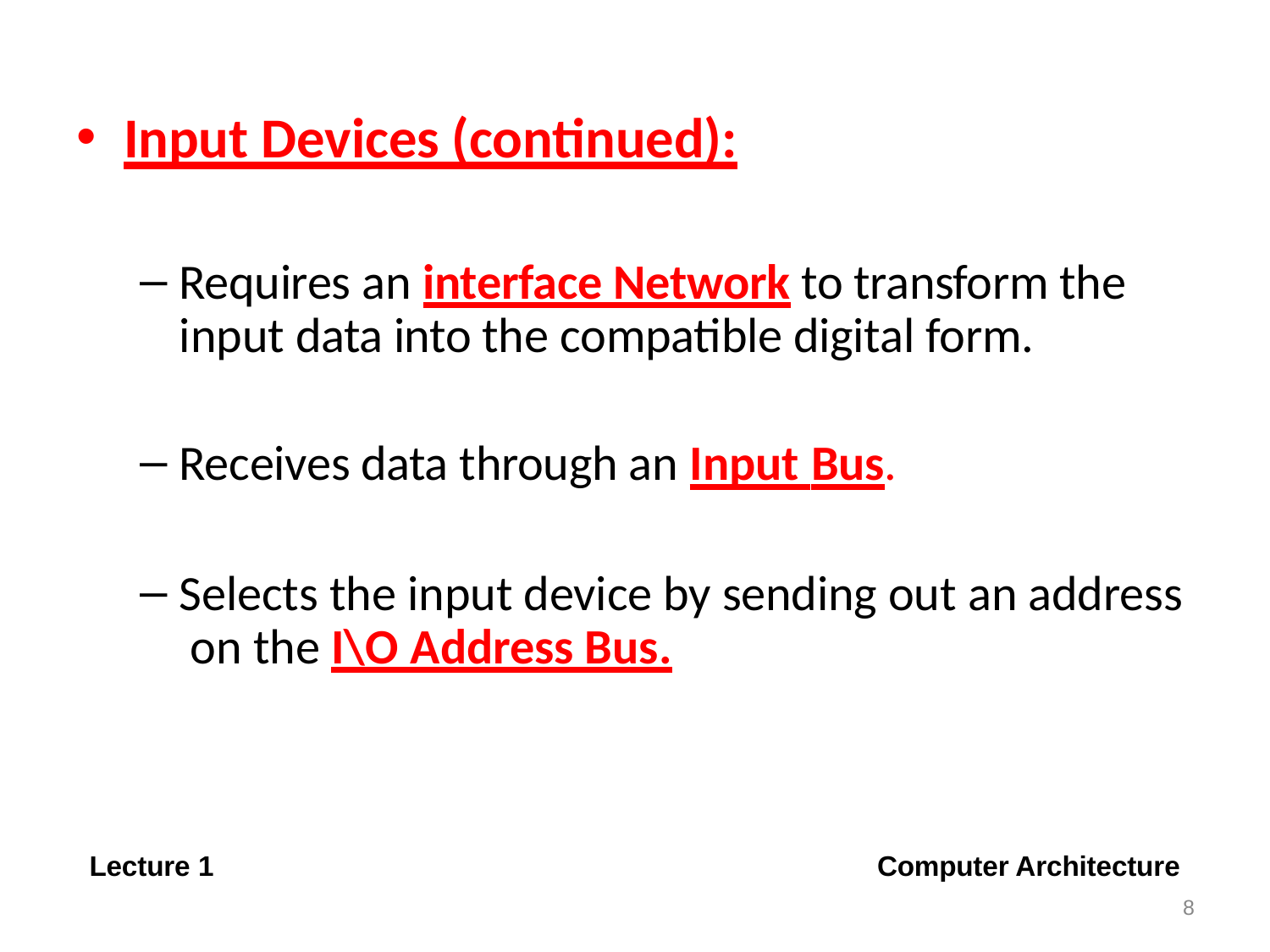

Input Devices (continued):

Requires an interface Network to transform the  input data into the compatible digital form.

Receives data through an Input Bus.

Selects the input device by sending out an address  on the I\O Address Bus.
Computer Architecture
8
Lecture 1